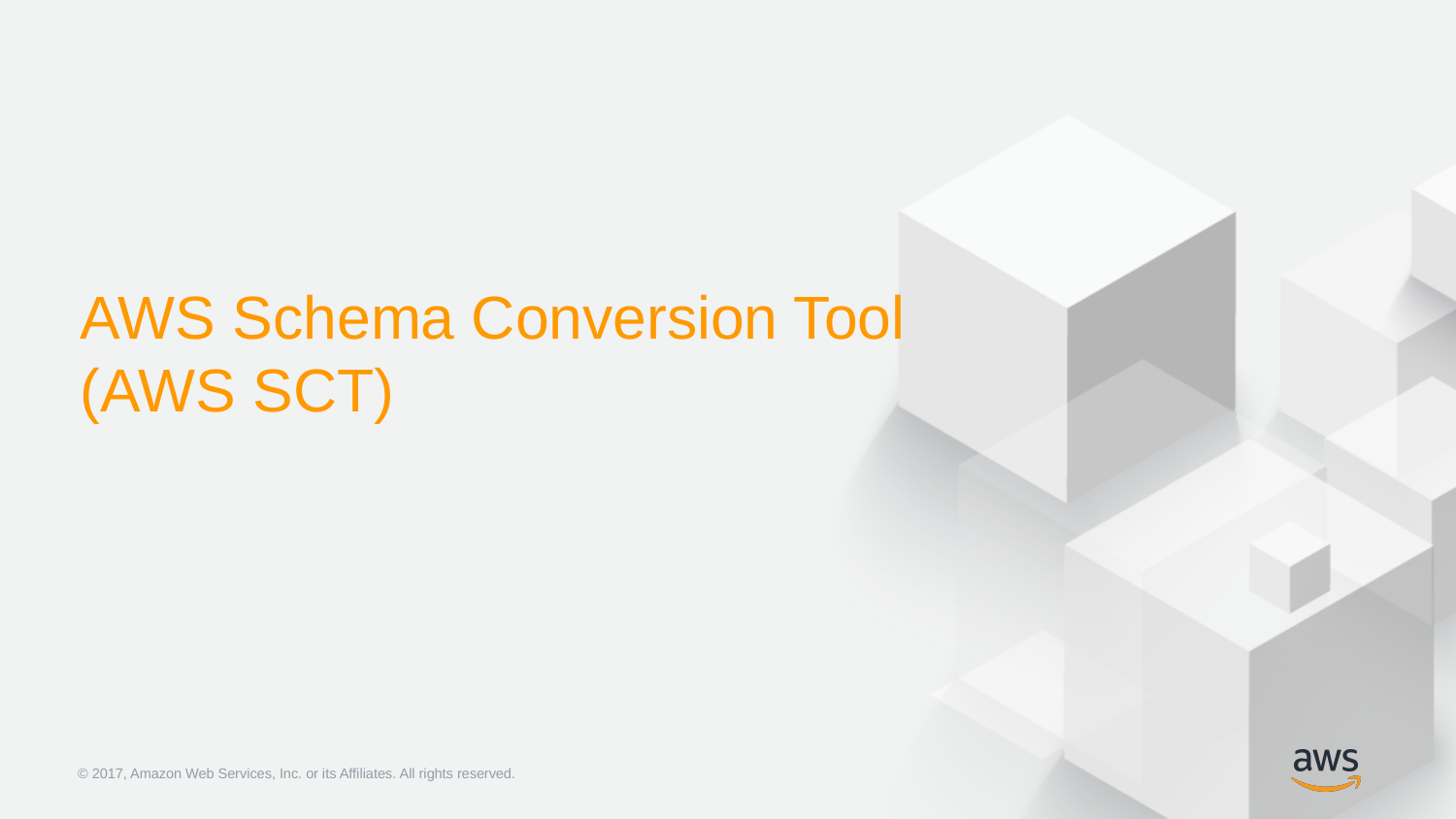

# AWS Schema Conversion Tool (AWS SCT)